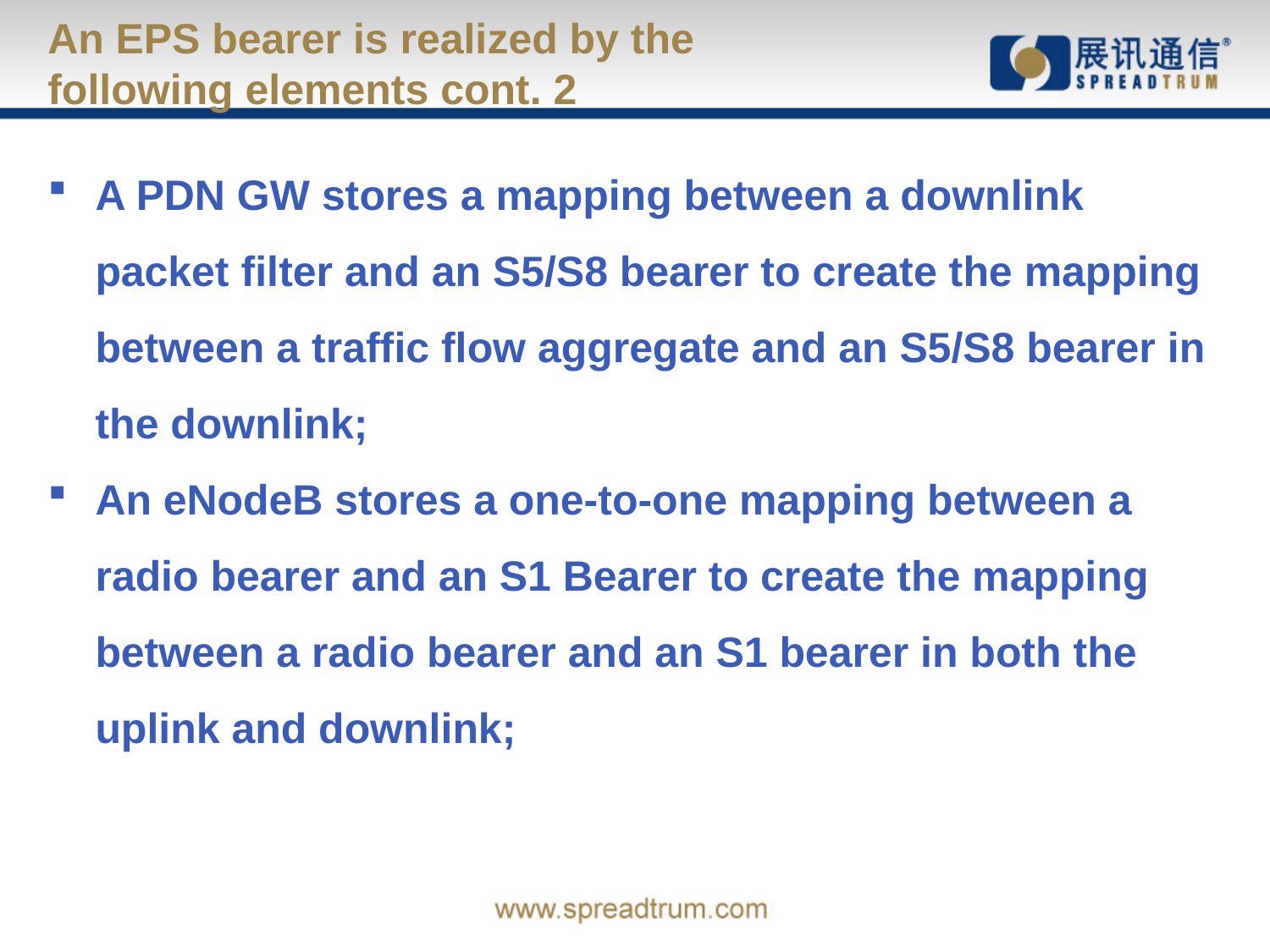

# An EPS bearer is realized by the following elements cont. 2
A PDN GW stores a mapping between a downlink packet filter and an S5/S8 bearer to create the mapping between a traffic flow aggregate and an S5/S8 bearer in the downlink;
An eNodeB stores a one-to-one mapping between a radio bearer and an S1 Bearer to create the mapping between a radio bearer and an S1 bearer in both the uplink and downlink;